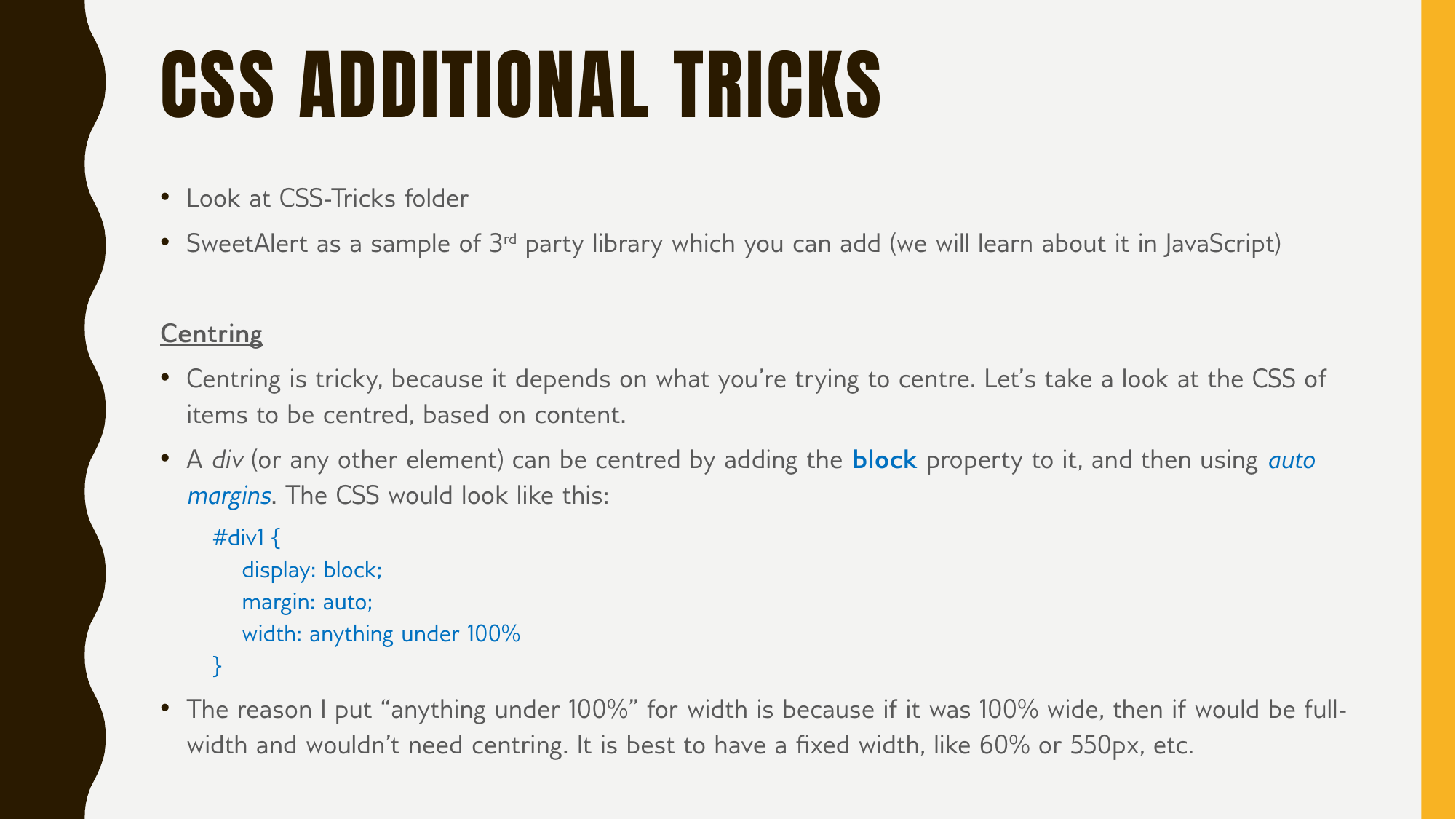

# Css additional tricks
Look at CSS-Tricks folder
SweetAlert as a sample of 3rd party library which you can add (we will learn about it in JavaScript)

Centring
Centring is tricky, because it depends on what you’re trying to centre. Let’s take a look at the CSS of items to be centred, based on content.
A div (or any other element) can be centred by adding the block property to it, and then using auto margins. The CSS would look like this:
#div1 {
    display: block;
    margin: auto;
    width: anything under 100%
}
The reason I put “anything under 100%” for width is because if it was 100% wide, then if would be full-width and wouldn’t need centring. It is best to have a fixed width, like 60% or 550px, etc.